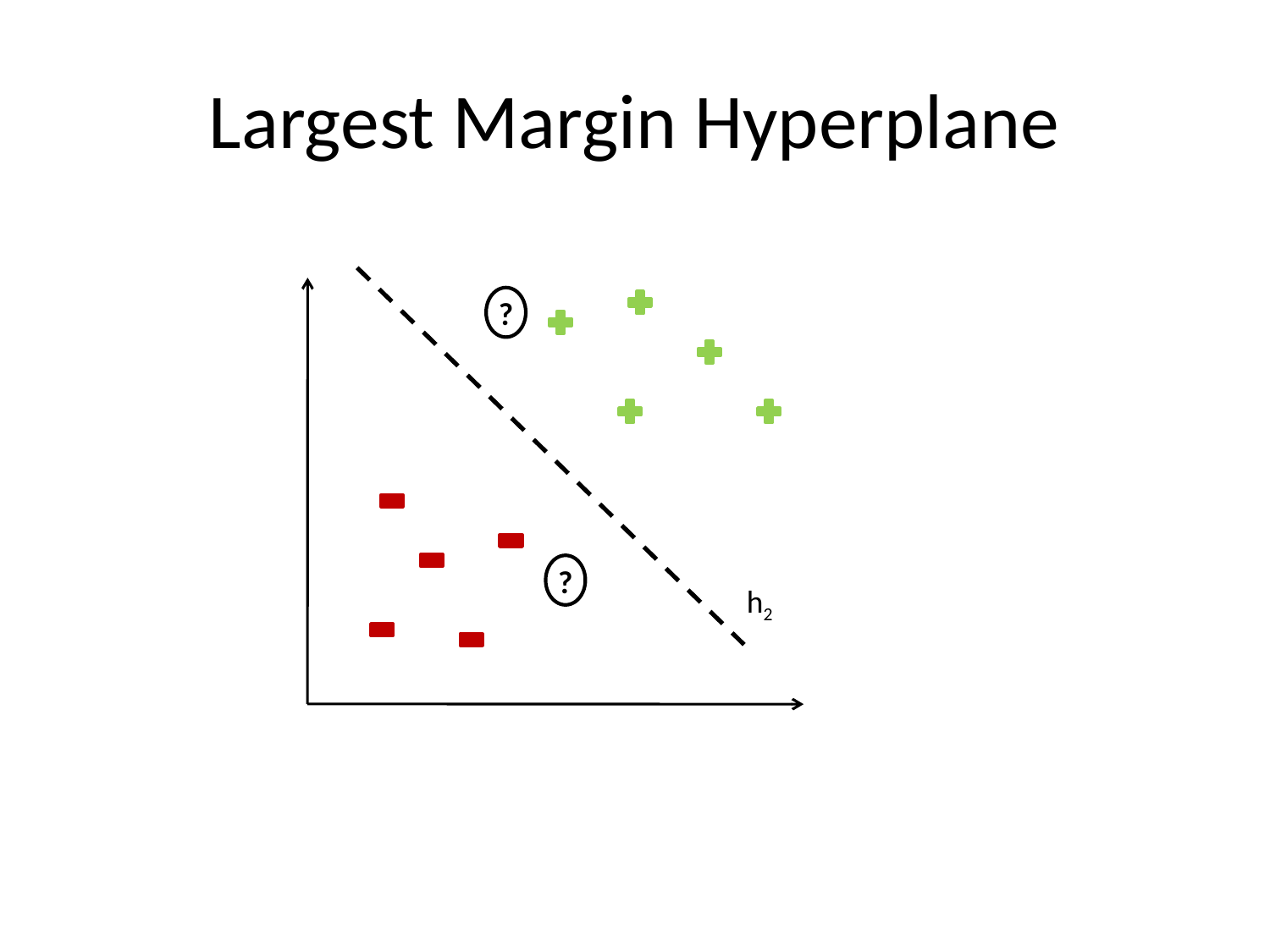

# Largest Margin Hyperplane
?

?

h2